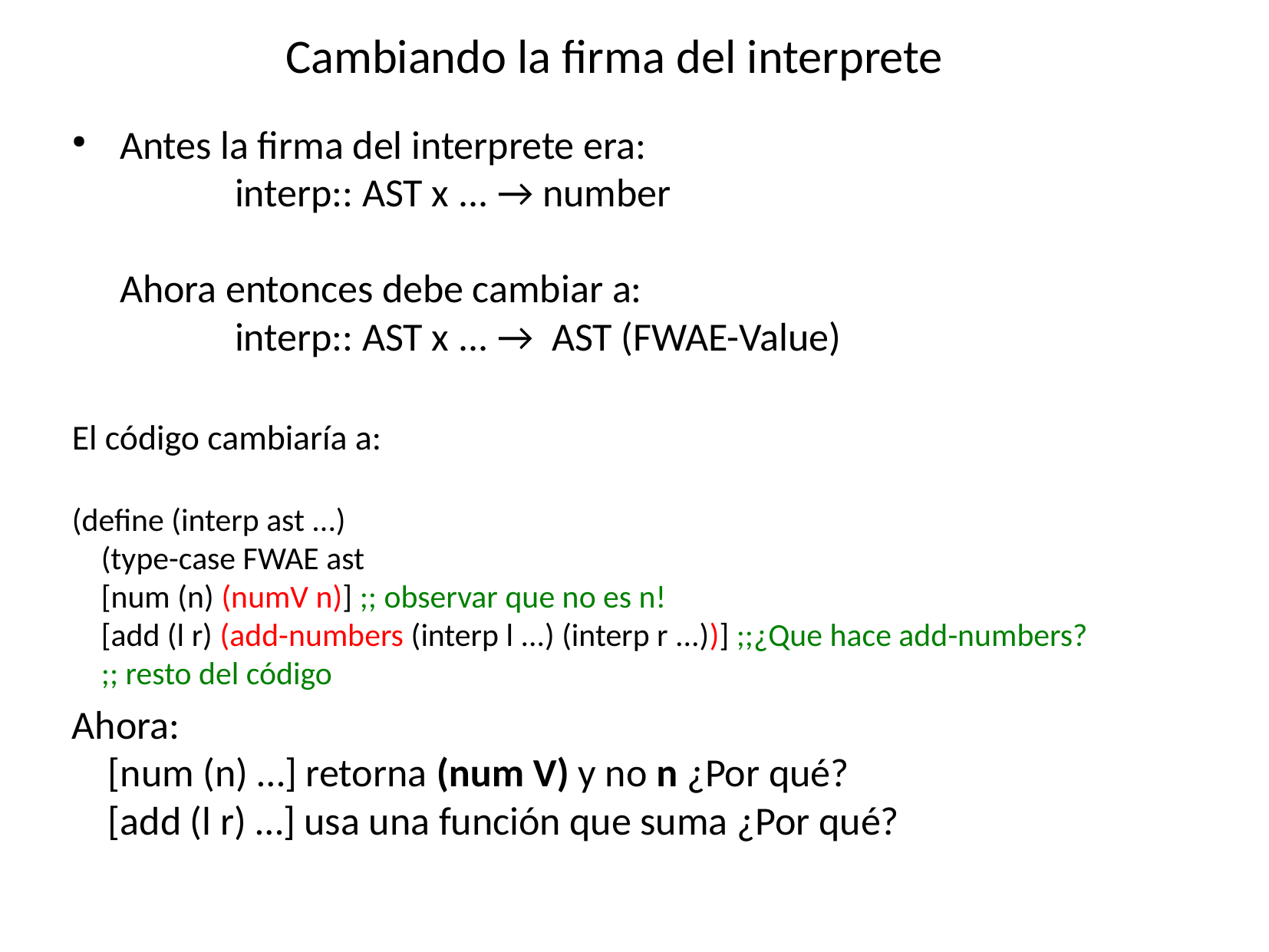

Cambiando la firma del interprete
Antes la firma del interprete era:
	interp:: AST x ... → number
Ahora entonces debe cambiar a:
	interp:: AST x ... →  AST (FWAE-Value)

El código cambiaría a:
(define (interp ast ...)
    (type-case FWAE ast
    [num (n) (numV n)] ;; observar que no es n!
    [add (l r) (add-numbers (interp l ...) (interp r ...))] ;;¿Que hace add-numbers?
    ;; resto del código
Ahora:
    [num (n) …] retorna (num V) y no n ¿Por qué?
    [add (l r) …] usa una función que suma ¿Por qué?